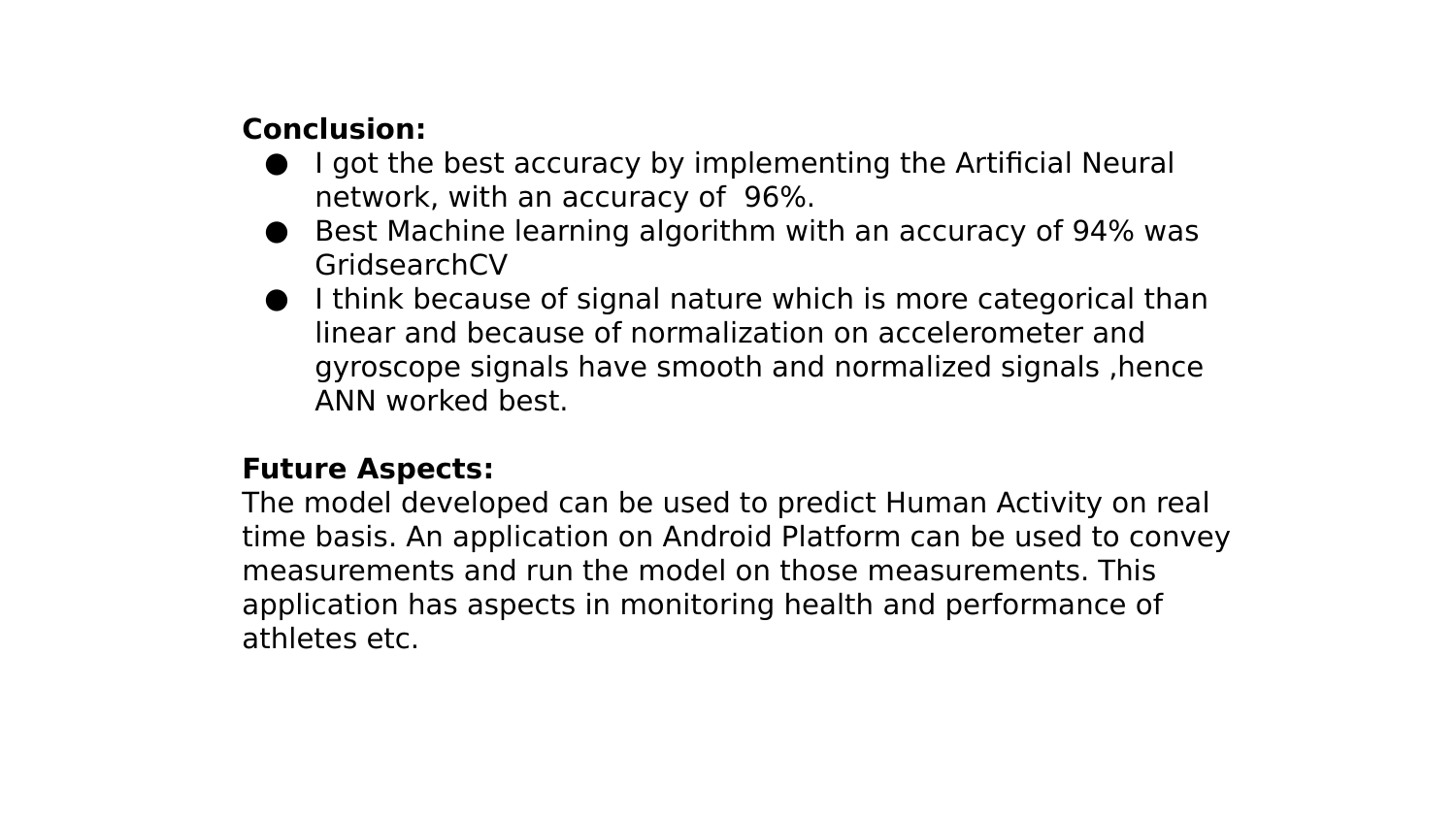

Conclusion:
I got the best accuracy by implementing the Artificial Neural network, with an accuracy of  96%.
Best Machine learning algorithm with an accuracy of 94% was GridsearchCV
I think because of signal nature which is more categorical than linear and because of normalization on accelerometer and gyroscope signals have smooth and normalized signals ,hence ANN worked best.

Future Aspects:
The model developed can be used to predict Human Activity on real time basis. An application on Android Platform can be used to convey measurements and run the model on those measurements. This application has aspects in monitoring health and performance of athletes etc.